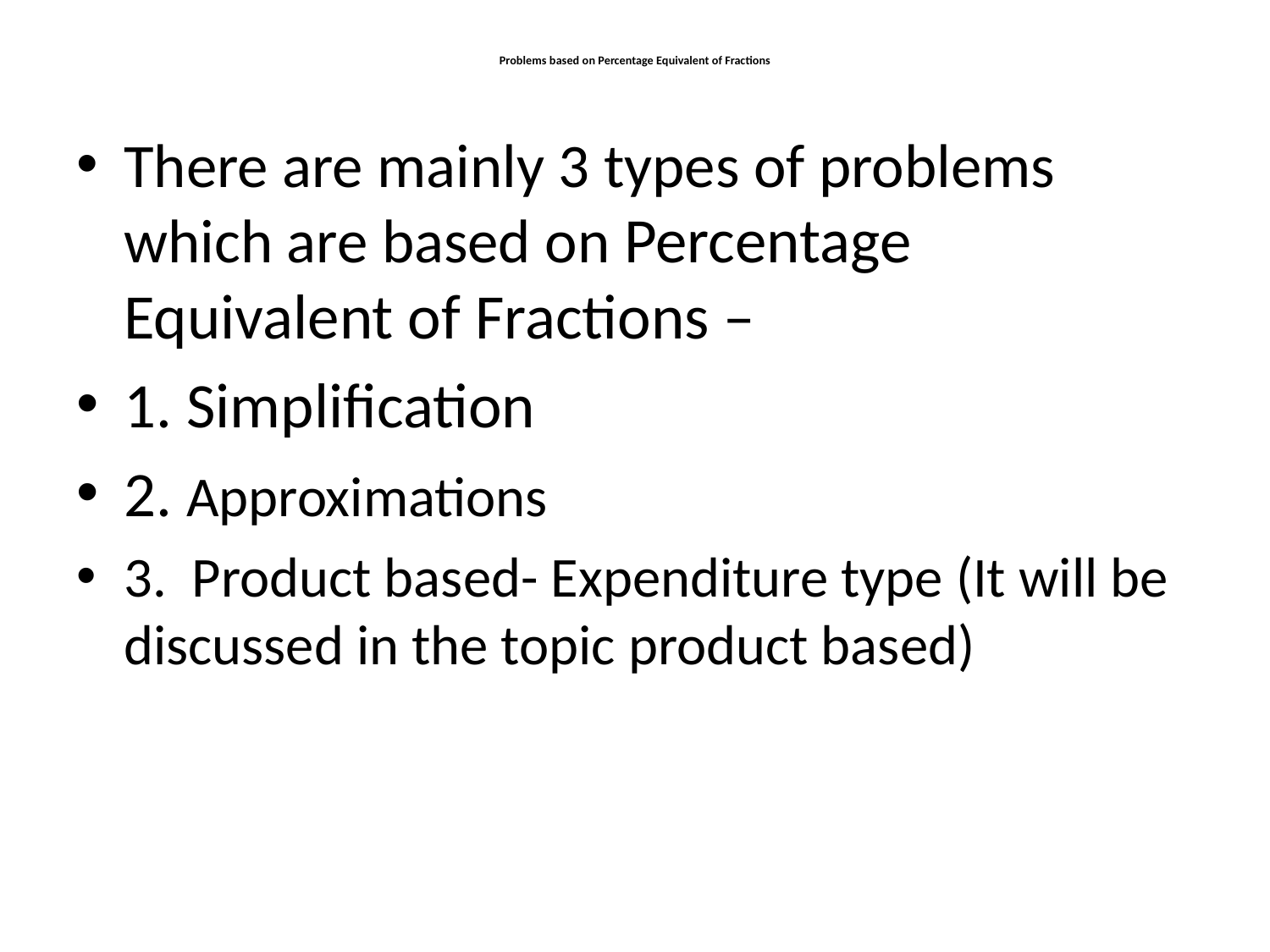

# Problems based on Percentage Equivalent of Fractions
There are mainly 3 types of problems which are based on Percentage Equivalent of Fractions –
1. Simplification
2. Approximations
3.  Product based- Expenditure type (It will be discussed in the topic product based)